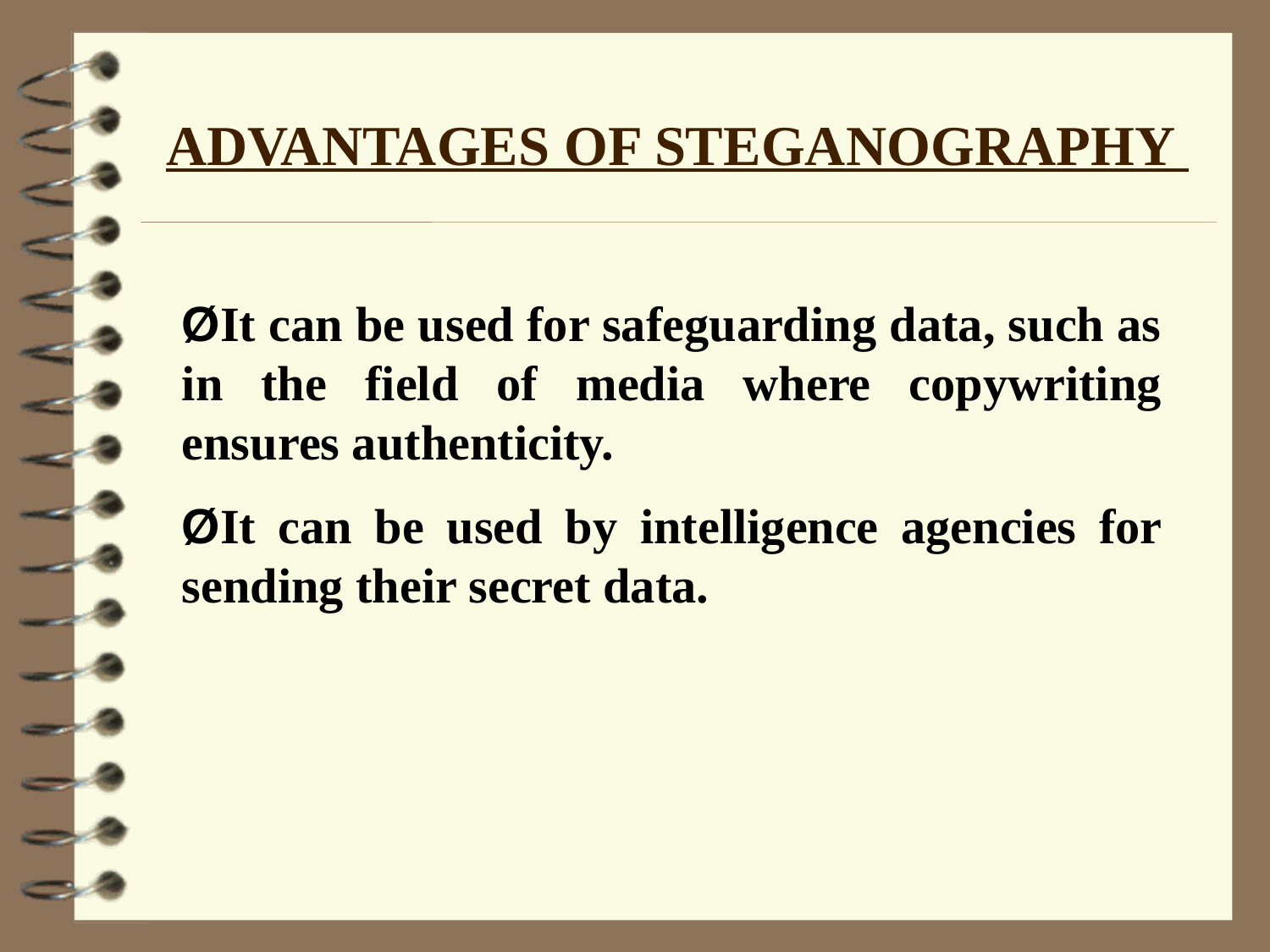

# ADVANTAGES OF STEGANOGRAPHY
ØIt can be used for safeguarding data, such as in the field of media where copywriting ensures authenticity.
ØIt can be used by intelligence agencies for sending their secret data.